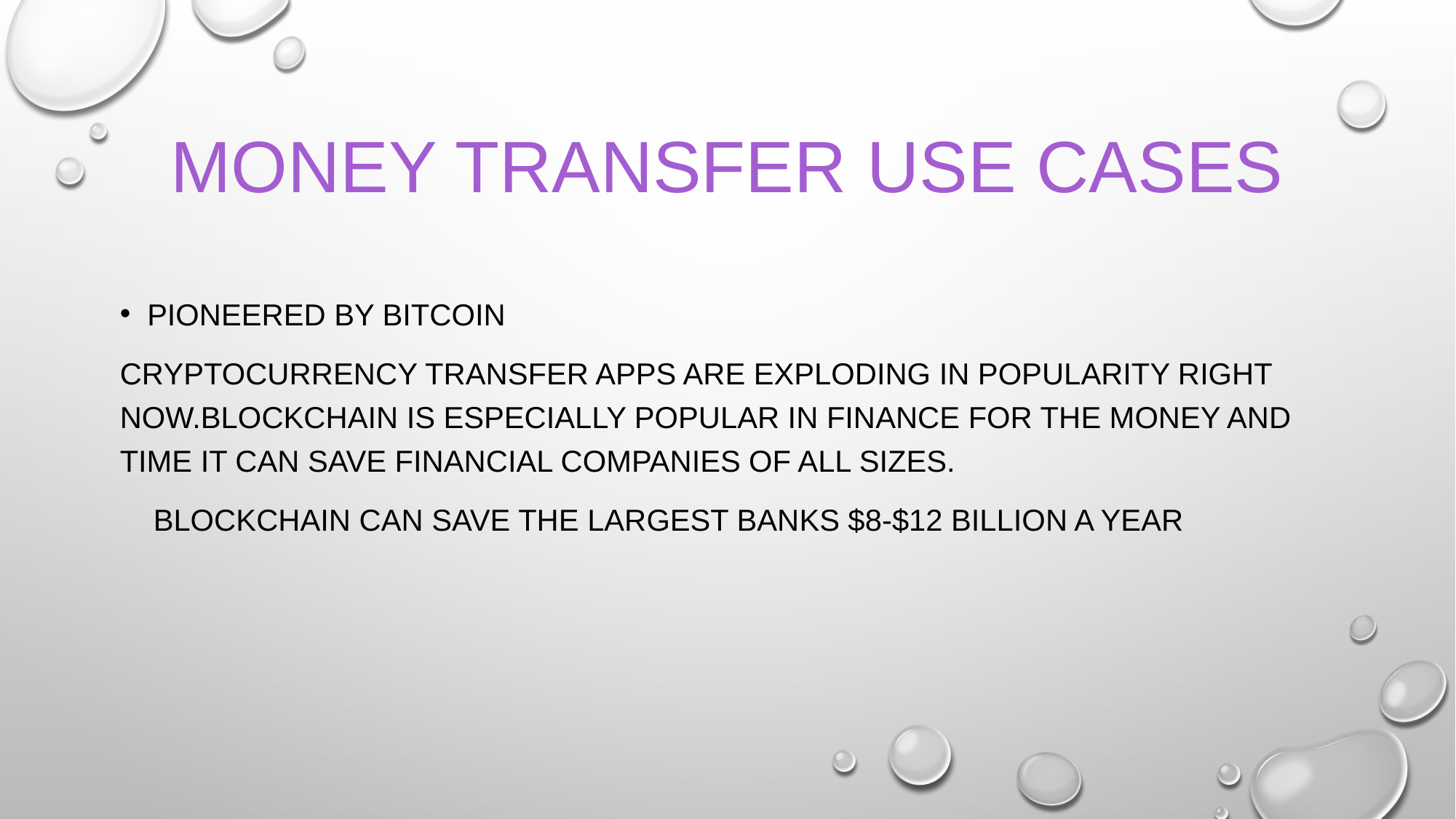

# MONEY TRANSFER USE CASES
Pioneered by bitcoin
Cryptocurrency transfer apps are exploding in popularity right now.blockchain is especially popular in finance for the money and time it can save financial companies of all sizes.
    blockchain can save the largest banks $8-$12 billion a year